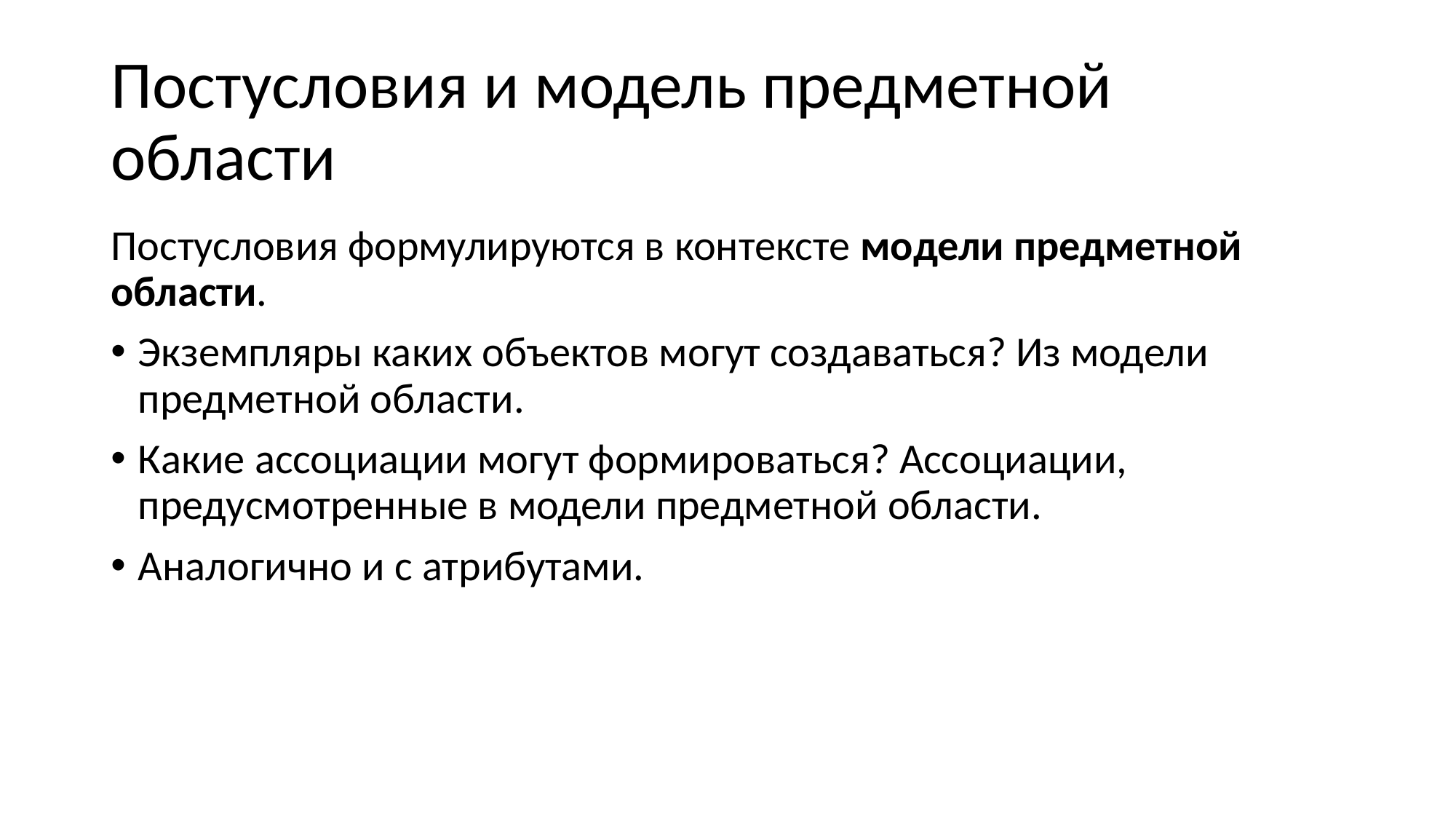

# Постусловия и модель предметной области
Постусловия формулируются в контексте модели предметной области.
Экземпляры каких объектов могут создаваться? Из модели предметной области.
Какие ассоциации могут формироваться? Ассоциации, предусмотренные в модели предметной области.
Аналогично и с атрибутами.